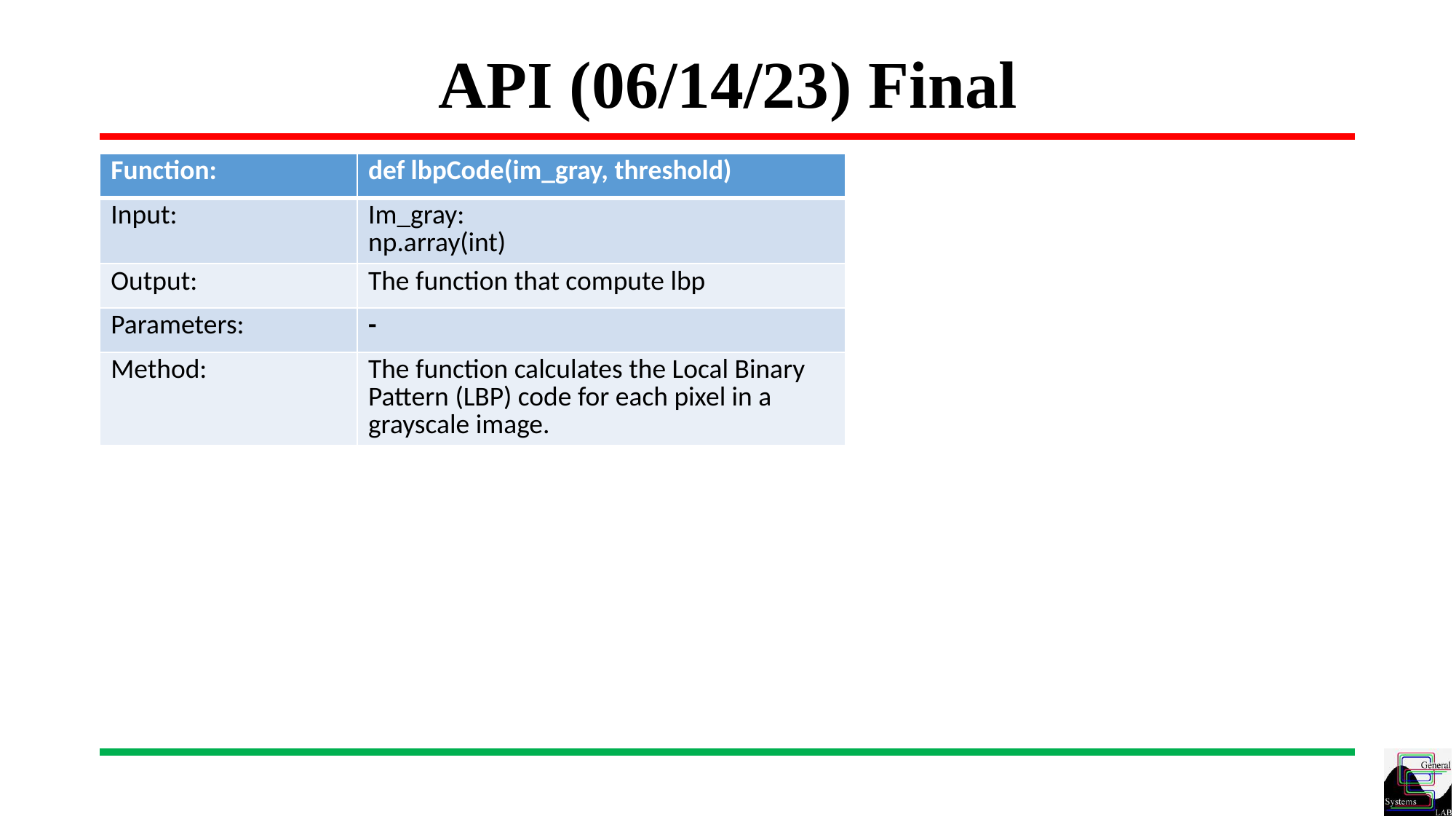

# API (06/14/23) Final
| Function: | def lbpCode(im\_gray, threshold) |
| --- | --- |
| Input: | Im\_gray: np.array(int) |
| Output: | The function that compute lbp |
| Parameters: | - |
| Method: | The function calculates the Local Binary Pattern (LBP) code for each pixel in a grayscale image. |